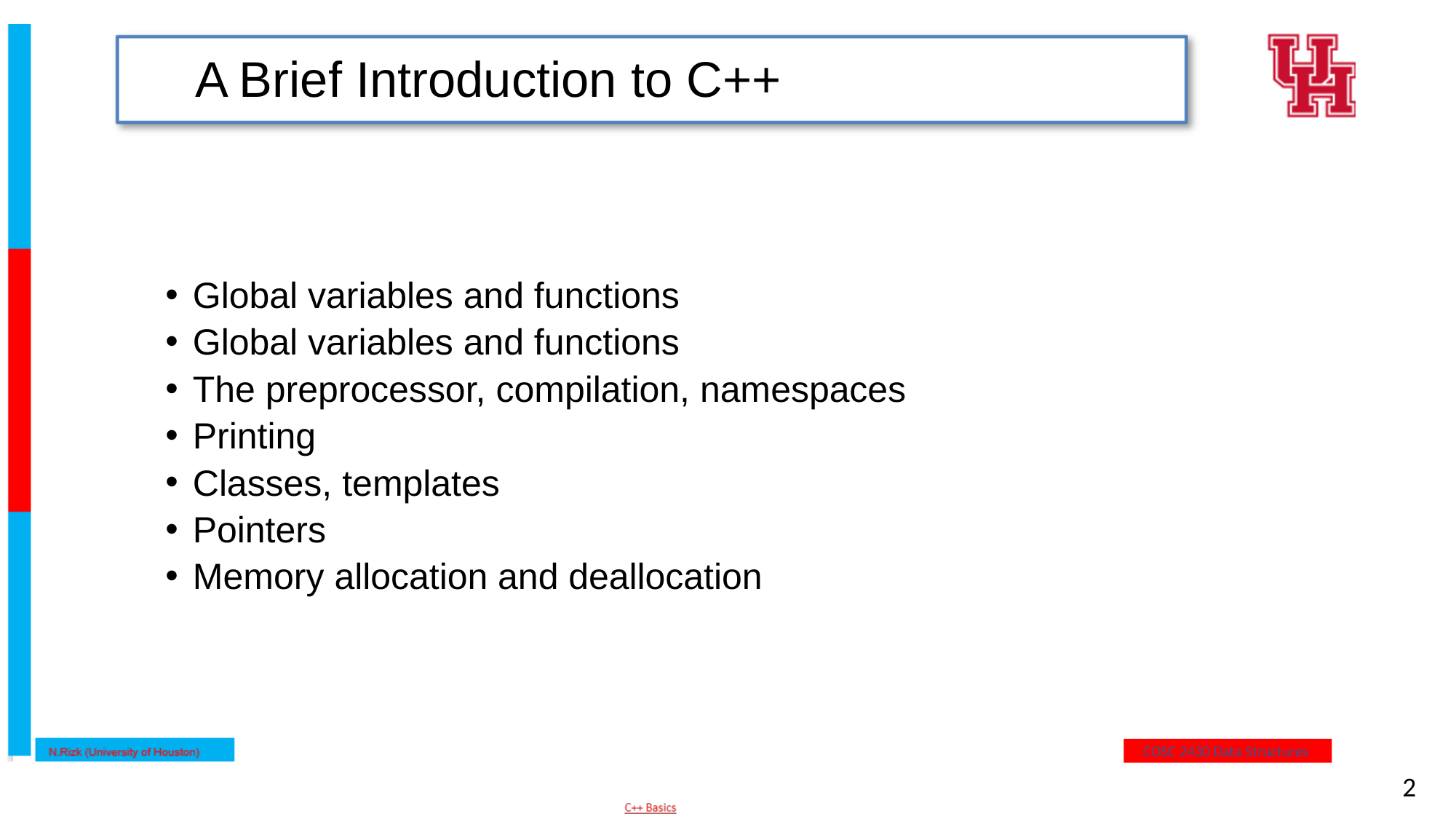

# A Brief Introduction to C++

Global variables and functions
Global variables and functions
The preprocessor, compilation, namespaces
Printing
Classes, templates
Pointers
Memory allocation and deallocation
2